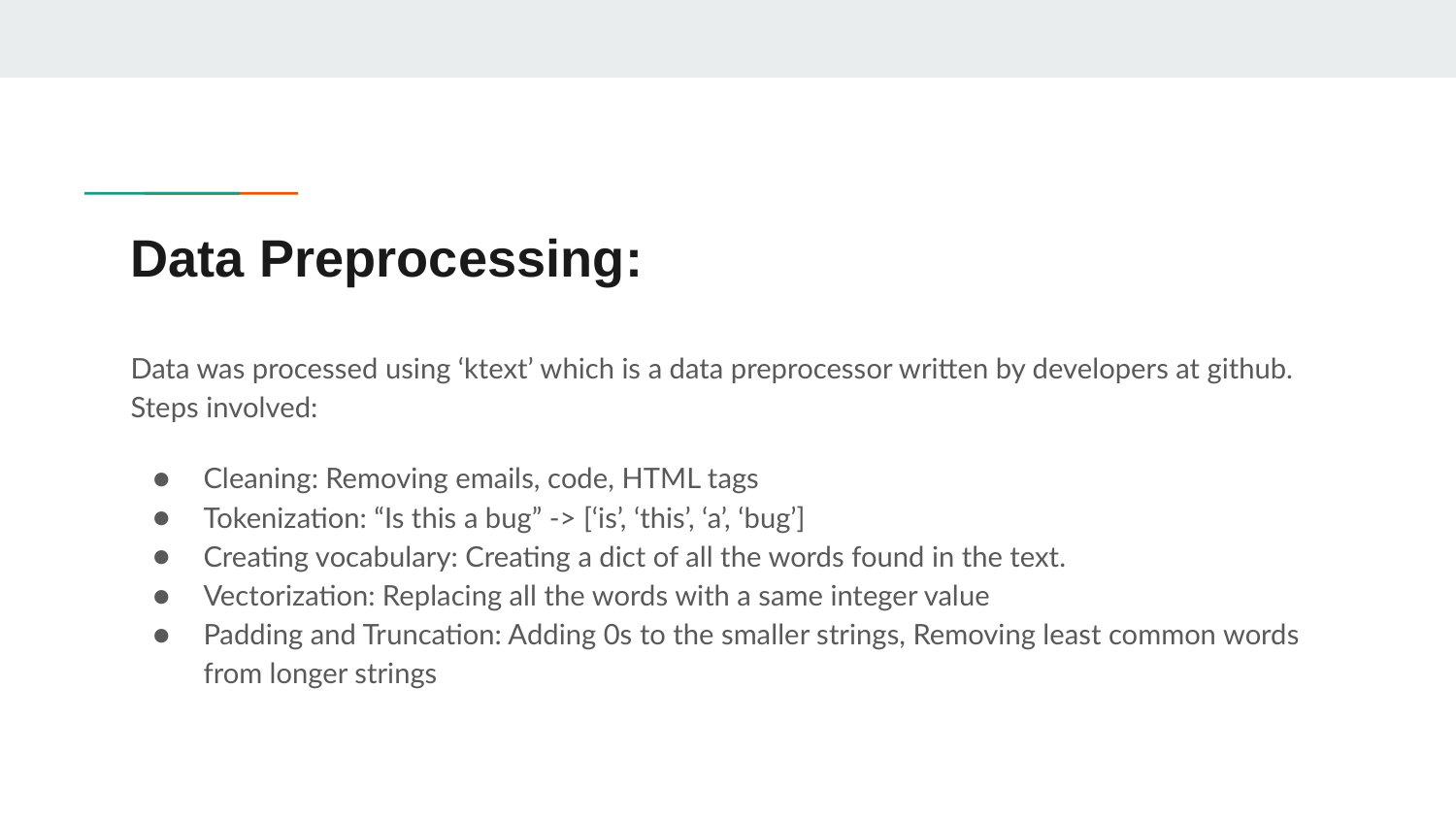

# Data Preprocessing:
Data was processed using ‘ktext’ which is a data preprocessor written by developers at github. Steps involved:
Cleaning: Removing emails, code, HTML tags
Tokenization: “Is this a bug” -> [‘is’, ‘this’, ‘a’, ‘bug’]
Creating vocabulary: Creating a dict of all the words found in the text.
Vectorization: Replacing all the words with a same integer value
Padding and Truncation: Adding 0s to the smaller strings, Removing least common words from longer strings